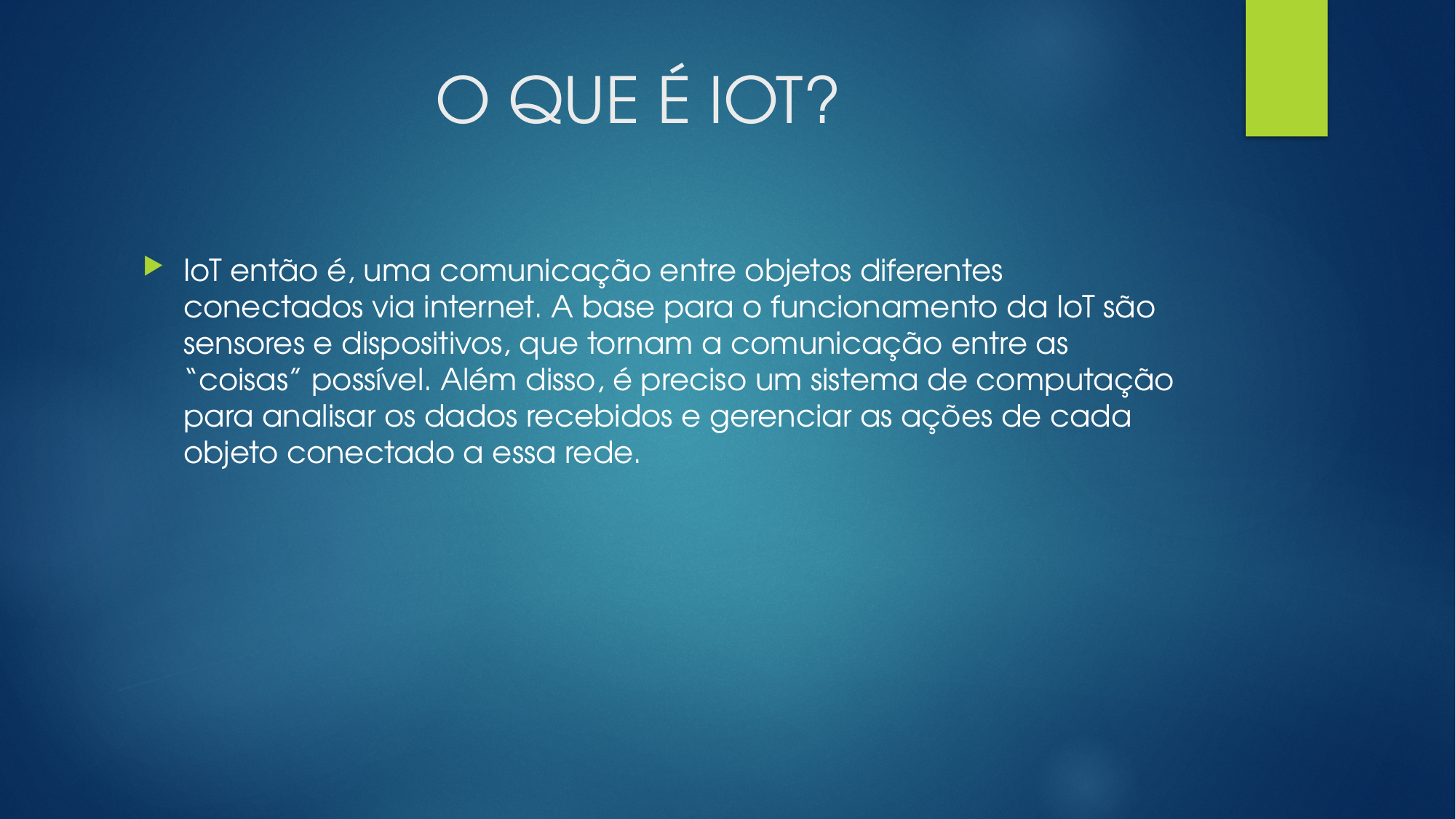

# O QUE É IOT?
IoT então é, uma comunicação entre objetos diferentes conectados via internet. A base para o funcionamento da IoT são sensores e dispositivos, que tornam a comunicação entre as “coisas” possível. Além disso, é preciso um sistema de computação para analisar os dados recebidos e gerenciar as ações de cada objeto conectado a essa rede.